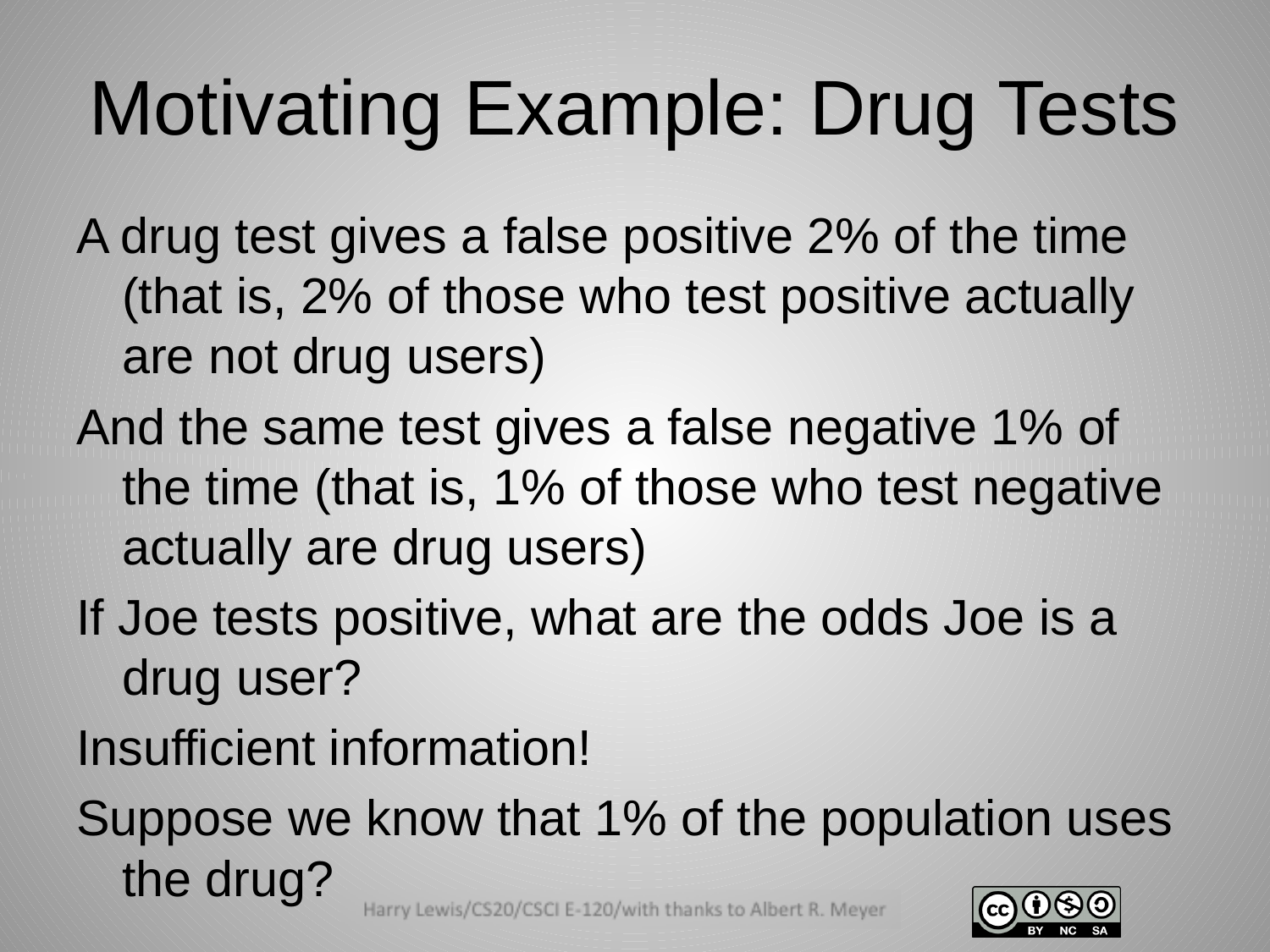

# Motivating Example: Drug Tests
A drug test gives a false positive 2% of the time (that is, 2% of those who test positive actually are not drug users)
And the same test gives a false negative 1% of the time (that is, 1% of those who test negative actually are drug users)
If Joe tests positive, what are the odds Joe is a drug user?
Insufficient information!
Suppose we know that 1% of the population uses the drug?